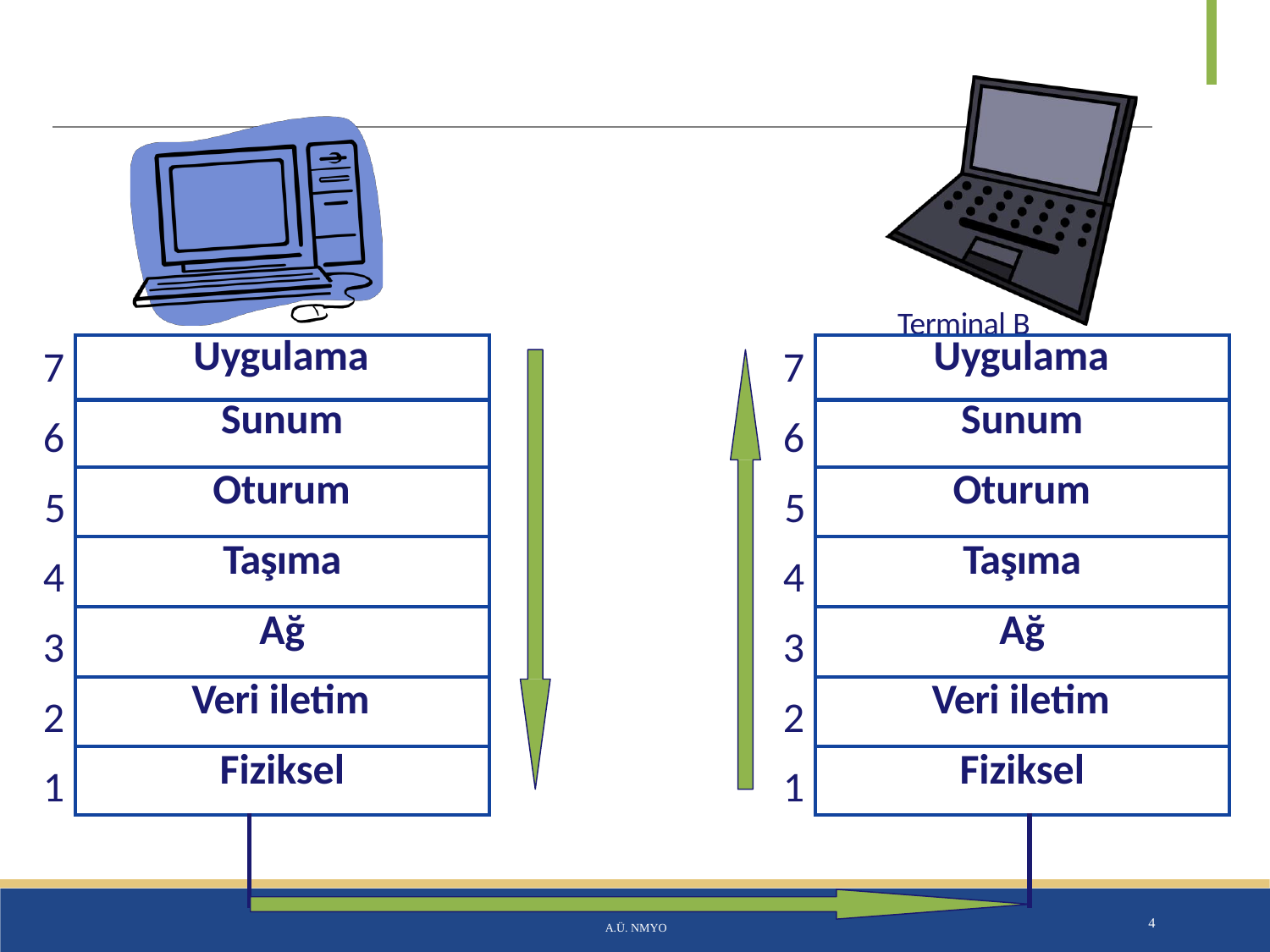

#

Terminal A
Terminal B
7
6
5
4
3
2
1
7
6
5
4
3
2
1
| Uygulama |  |
| --- | --- |
| Sunum |  |
| Oturum |  |
| Taşıma |  |
| Ağ |  |
| Veri iletim |  |
| Fiziksel |  |
|  |  |
| Uygulama |  |
| --- | --- |
| Sunum |  |
| Oturum |  |
| Taşıma |  |
| Ağ |  |
| Veri iletim |  |
| Fiziksel |  |
|  |  |

A.Ü. NMYO
4